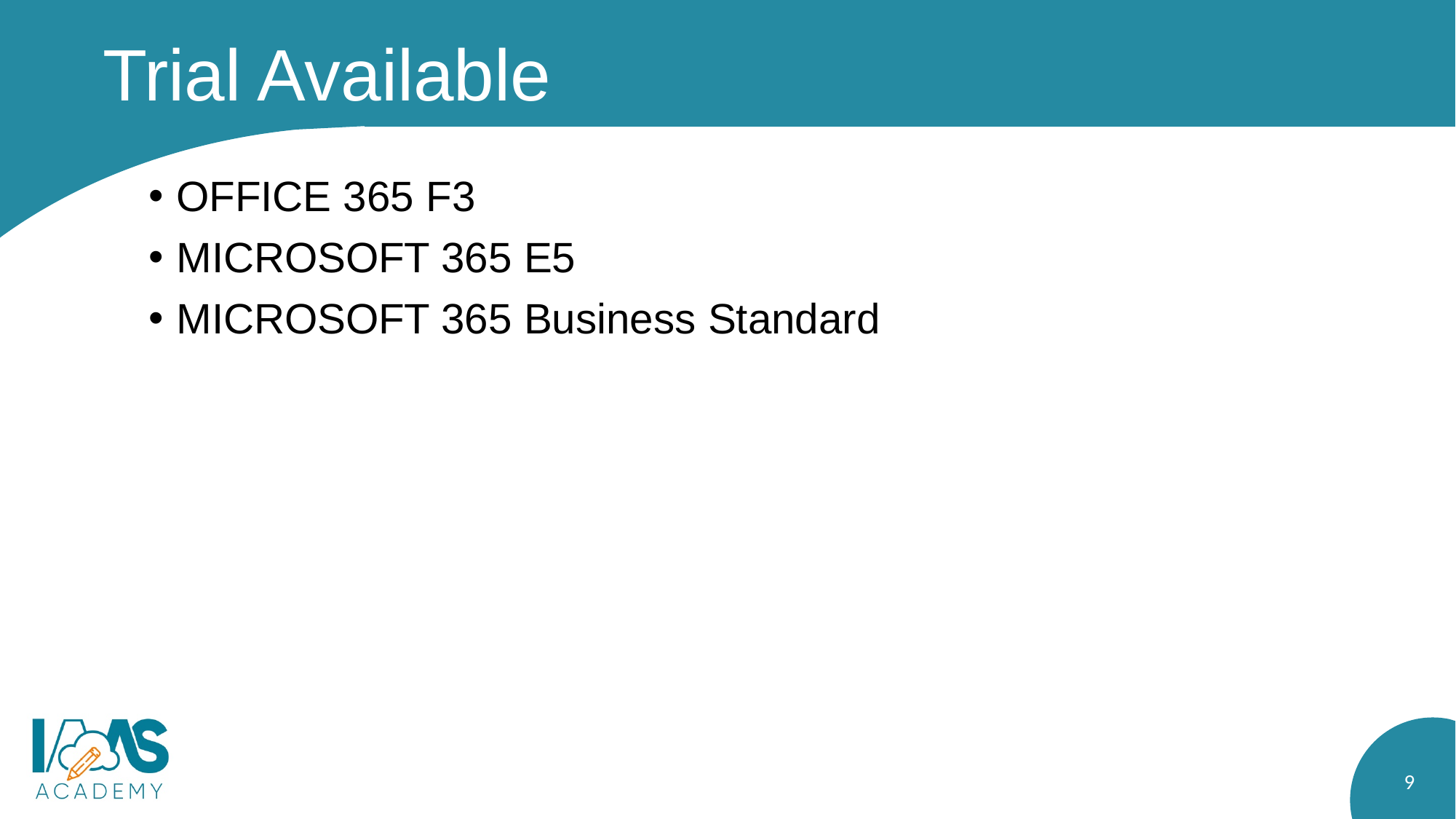

# Trial Available
OFFICE 365 F3
MICROSOFT 365 E5
MICROSOFT 365 Business Standard

9